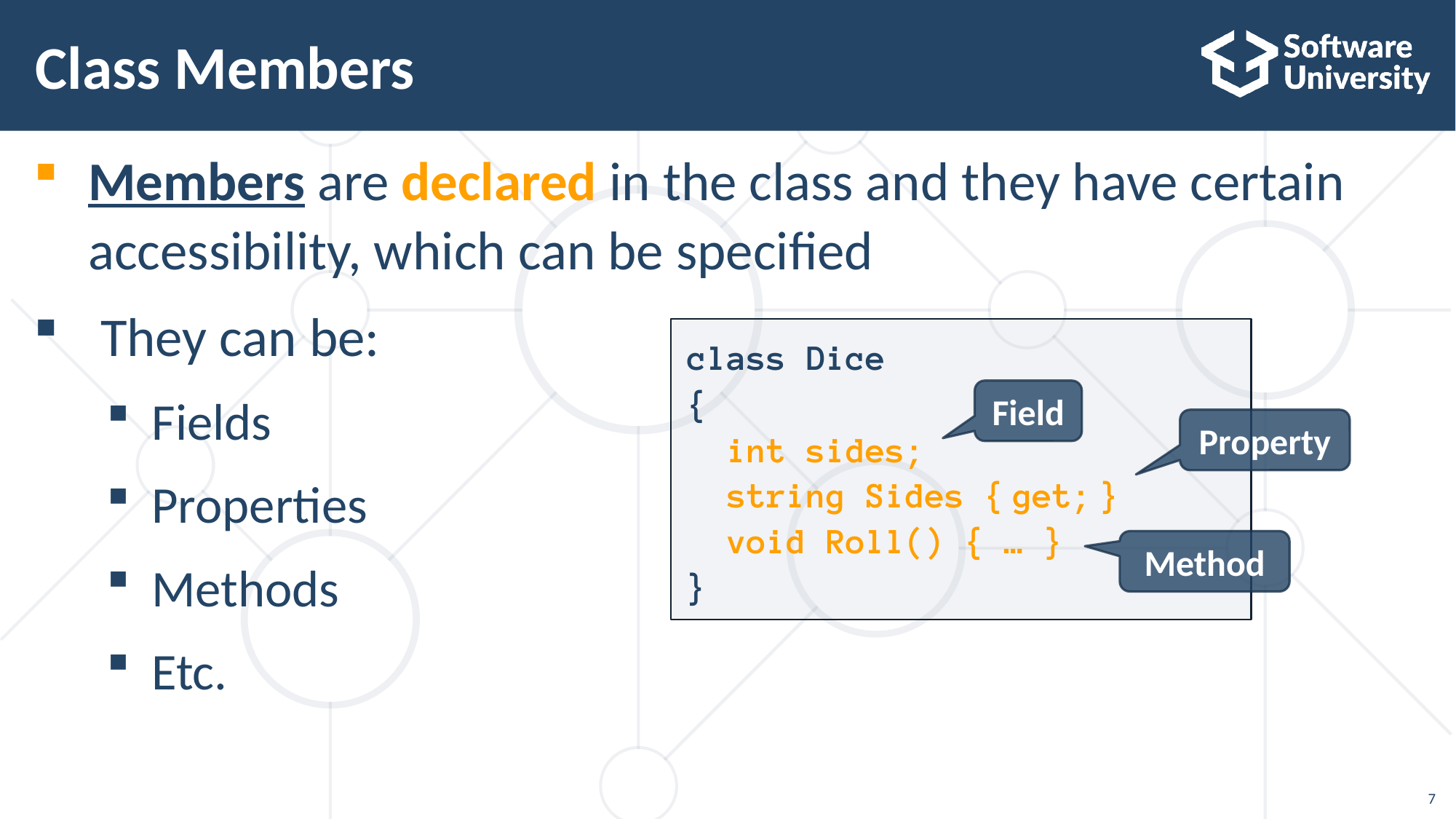

# Class Members
Members are declared in the class and they have certain
accessibility, which can be specified
 They can be:
Fields
Properties
Methods
Etc.
class Dice
{
  int sides;
  string Sides { get; }
  void Roll() { … }
}
Field
Property
Method
7